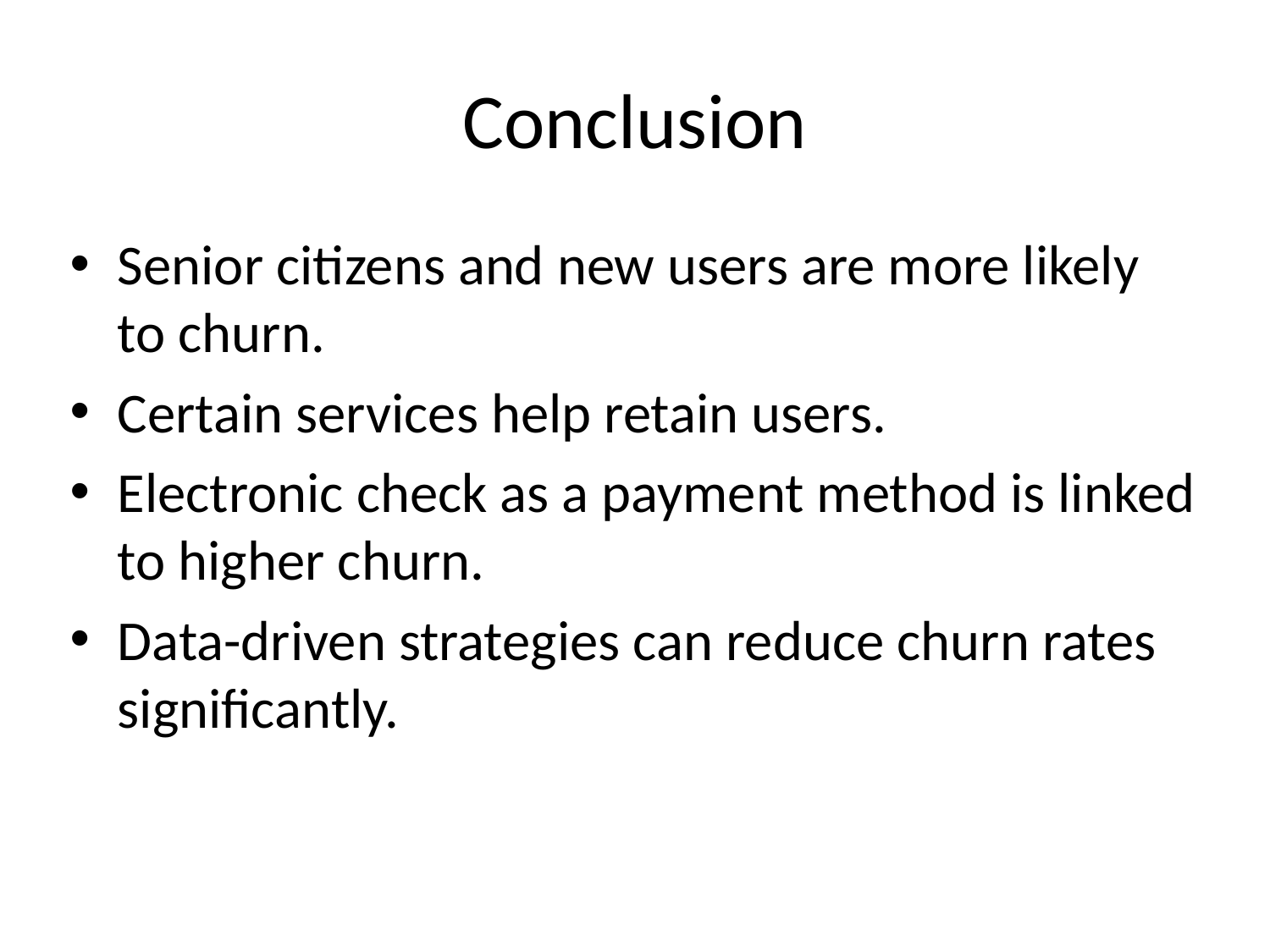

# Conclusion
Senior citizens and new users are more likely to churn.
Certain services help retain users.
Electronic check as a payment method is linked to higher churn.
Data-driven strategies can reduce churn rates significantly.